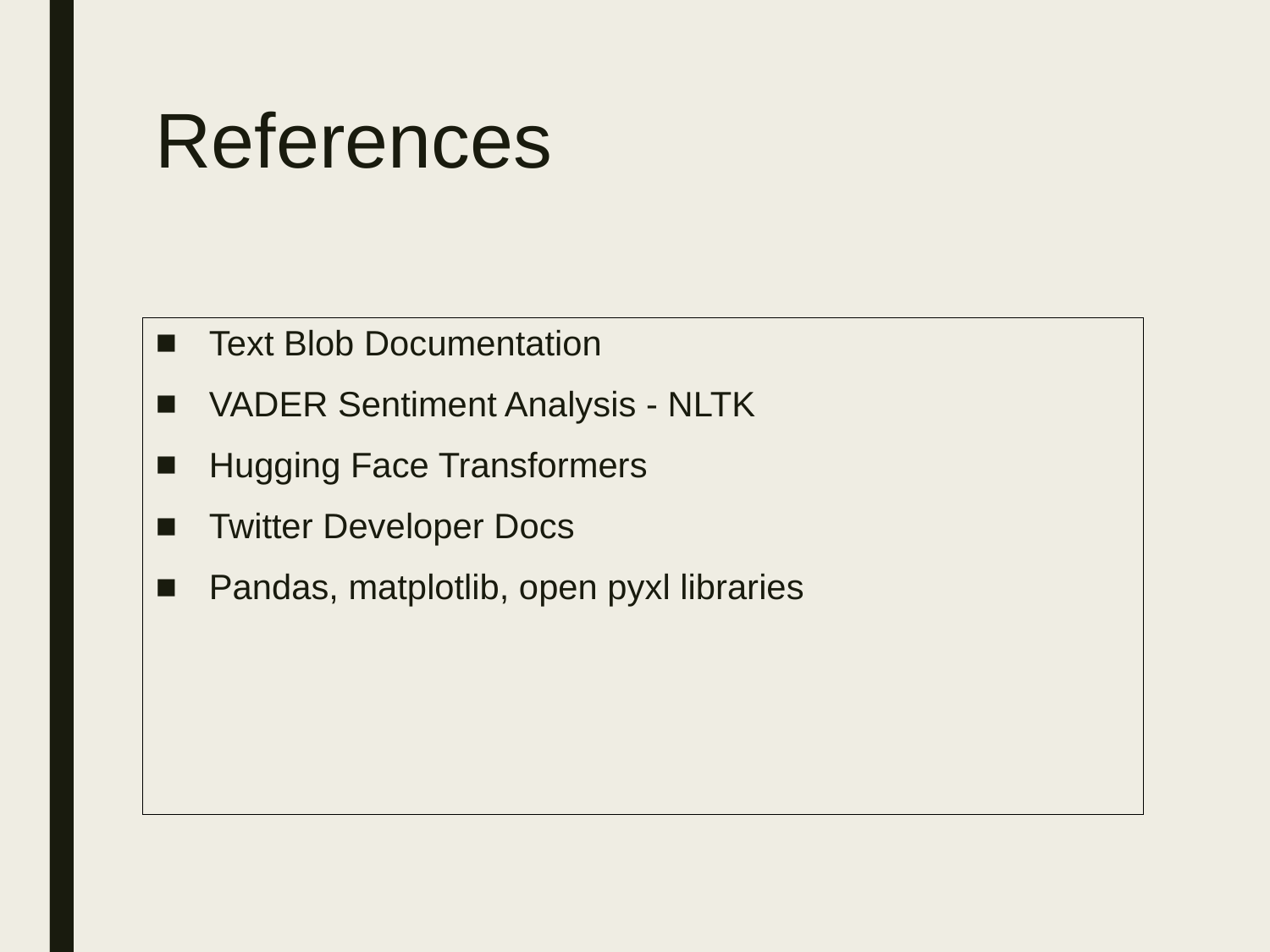

# References
Text Blob Documentation
VADER Sentiment Analysis - NLTK
Hugging Face Transformers
Twitter Developer Docs
Pandas, matplotlib, open pyxl libraries